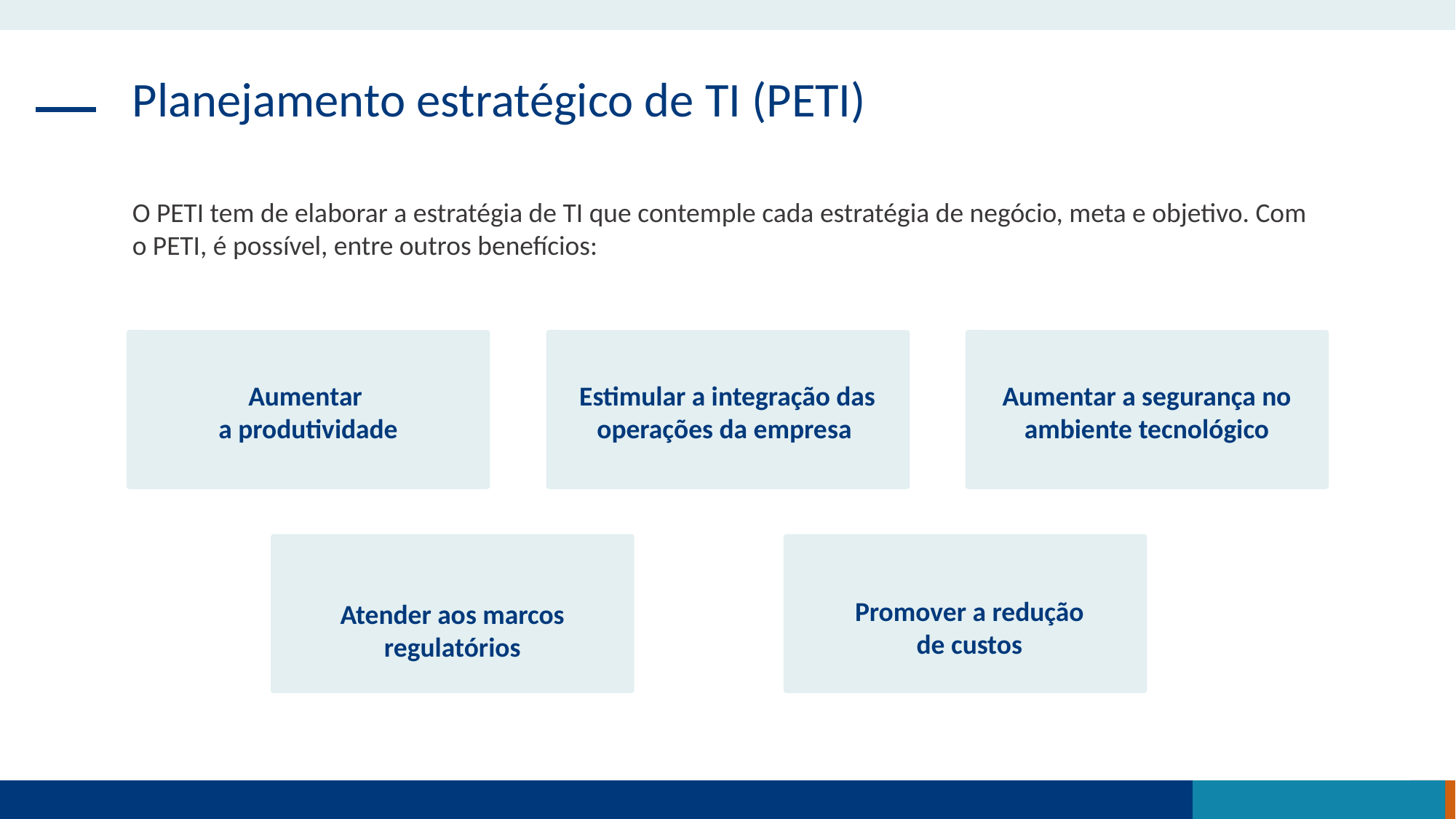

Planejamento estratégico de TI (PETI)
O PETI tem de elaborar a estratégia de TI que contemple cada estratégia de negócio, meta e objetivo. Com o PETI, é possível, entre outros benefícios:

Aumentar
a produtividade

Estimular a integração das operações da empresa

Aumentar a segurança no ambiente tecnológico

Promover a redução
de custos
Atender aos marcos regulatórios